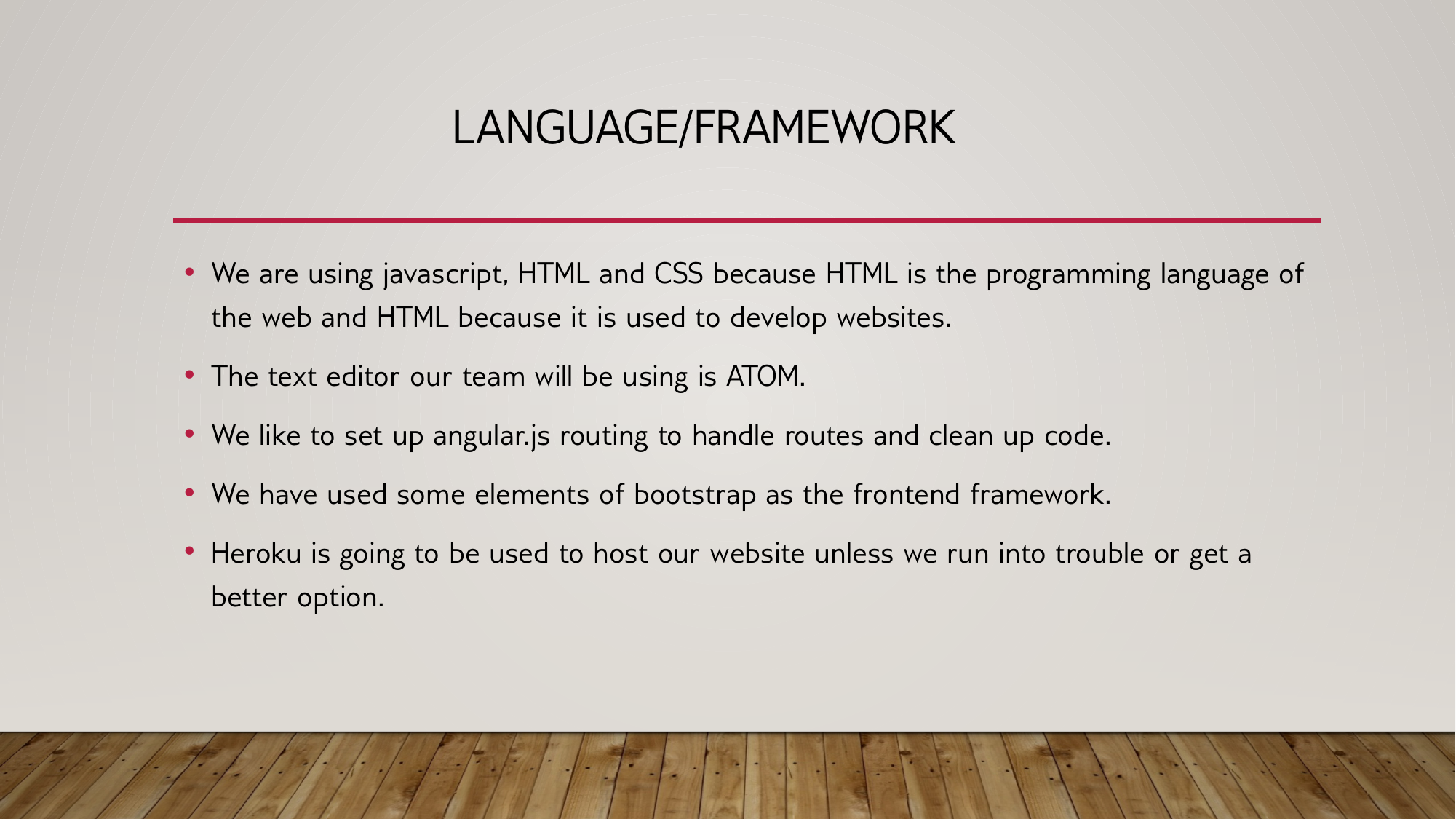

# Language/FRAMEWORK
We are using javascript, HTML and CSS because HTML is the programming language of the web and HTML because it is used to develop websites.
The text editor our team will be using is ATOM.
We like to set up angular.js routing to handle routes and clean up code.
We have used some elements of bootstrap as the frontend framework.
Heroku is going to be used to host our website unless we run into trouble or get a better option.